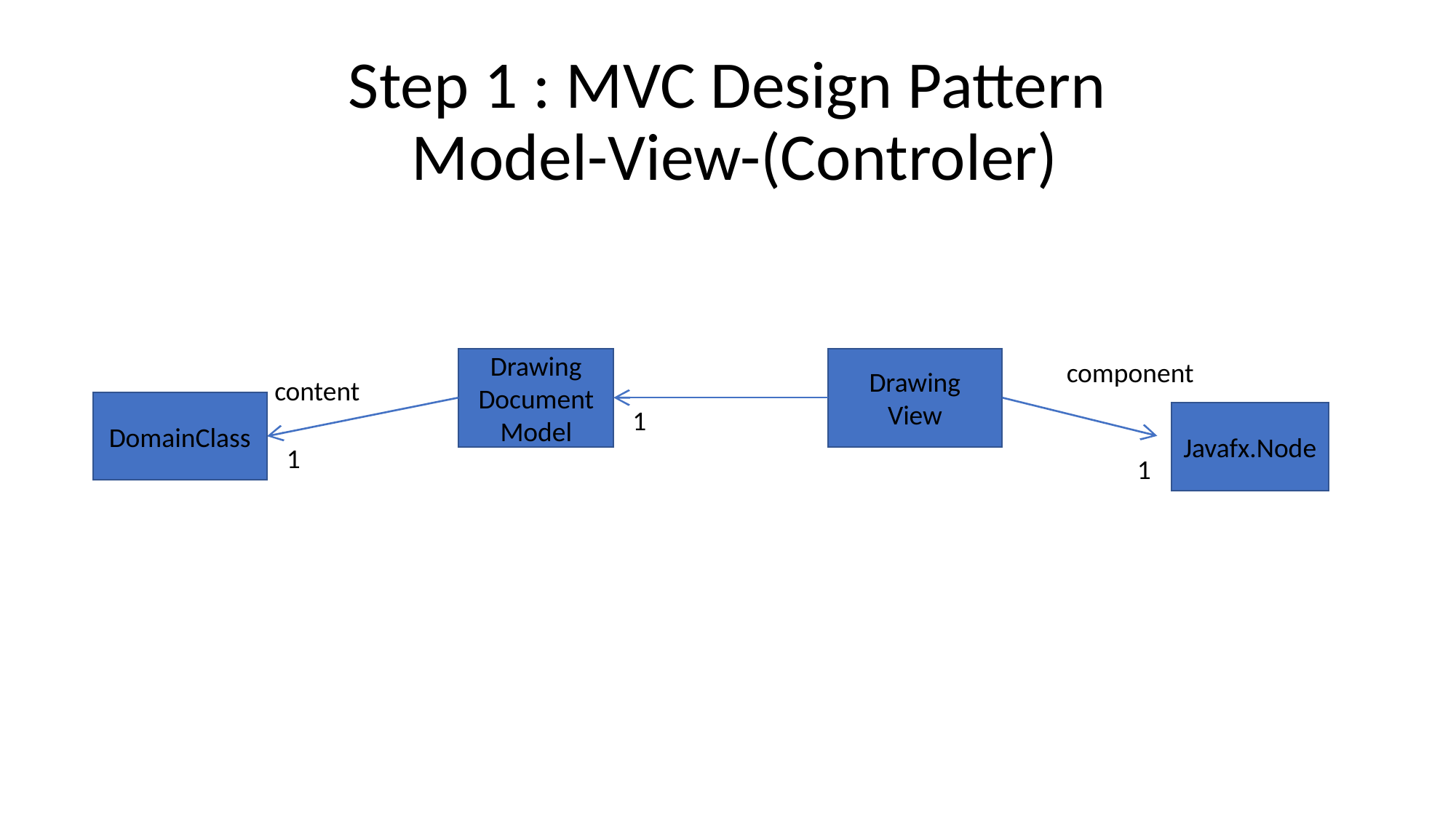

# Step 1 : MVC Design Pattern Model-View-(Controler)
Drawing
View
Drawing
Document
Model
component
content
DomainClass
1
Javafx.Node
1
1